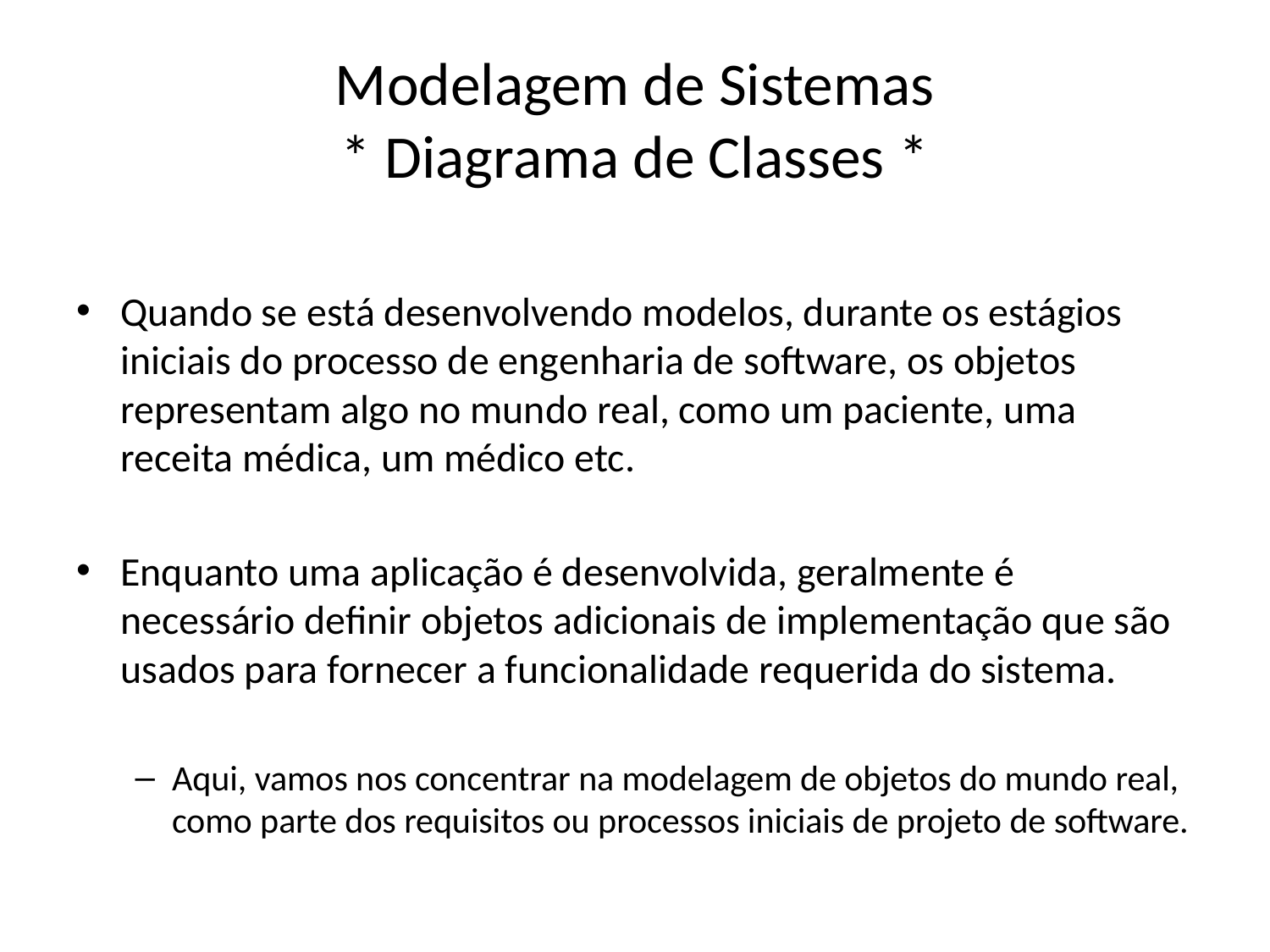

# Modelagem de Sistemas * Diagrama de Classes *

Quando se está desenvolvendo modelos, durante os estágios iniciais do processo de engenharia de software, os objetos representam algo no mundo real, como um paciente, uma receita médica, um médico etc.

Enquanto uma aplicação é desenvolvida, geralmente é necessário definir objetos adicionais de implementação que são usados para fornecer a funcionalidade requerida do sistema.

Aqui, vamos nos concentrar na modelagem de objetos do mundo real, como parte dos requisitos ou processos iniciais de projeto de software.